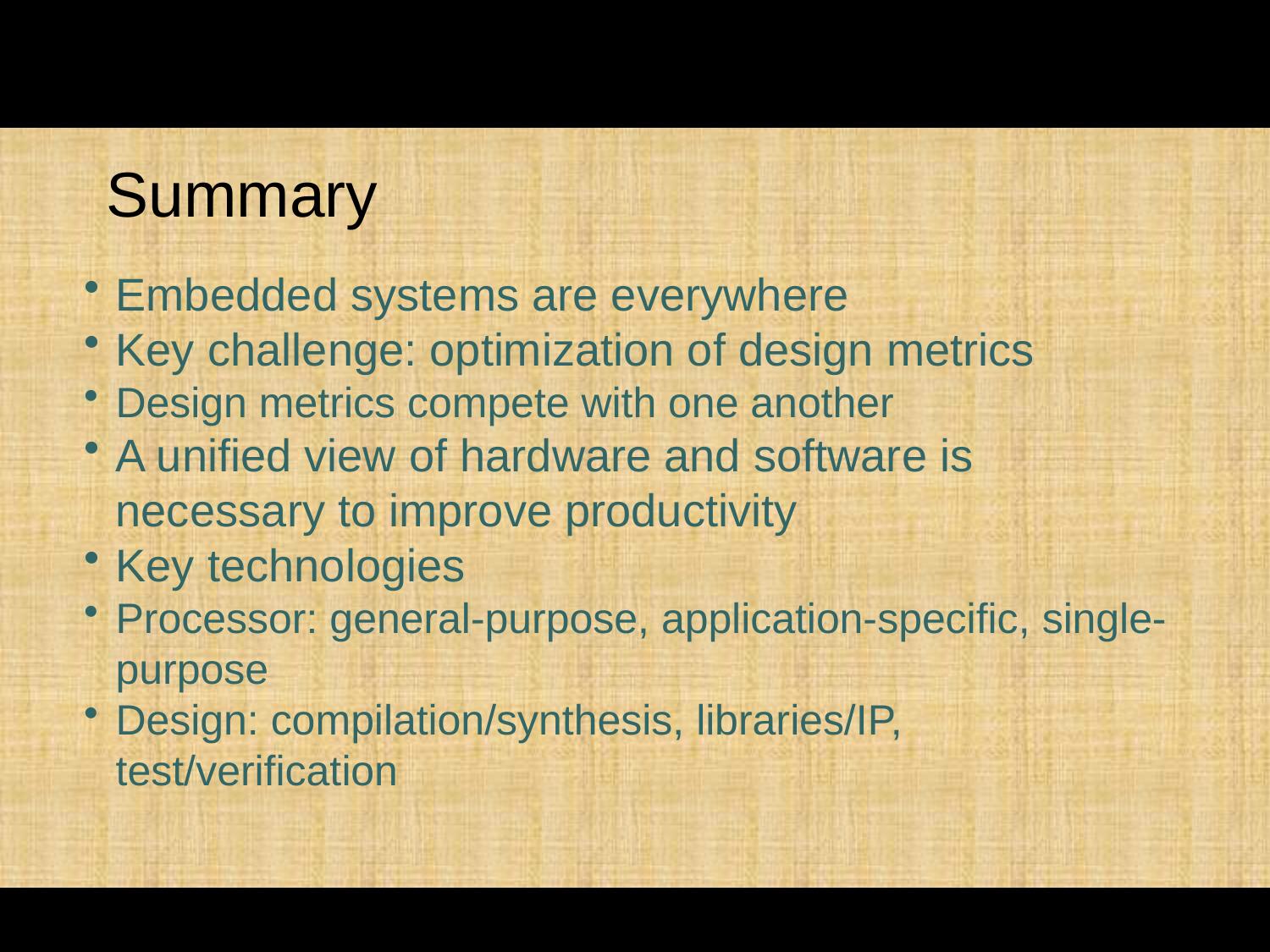

# Summary

Embedded systems are everywhere​
Key challenge: optimization of design metrics​
Design metrics compete with one another​
A unified view of hardware and software is necessary to improve productivity​
Key technologies​
Processor: general-purpose, application-specific, single-purpose​
Design: compilation/synthesis, libraries/IP, test/verification​